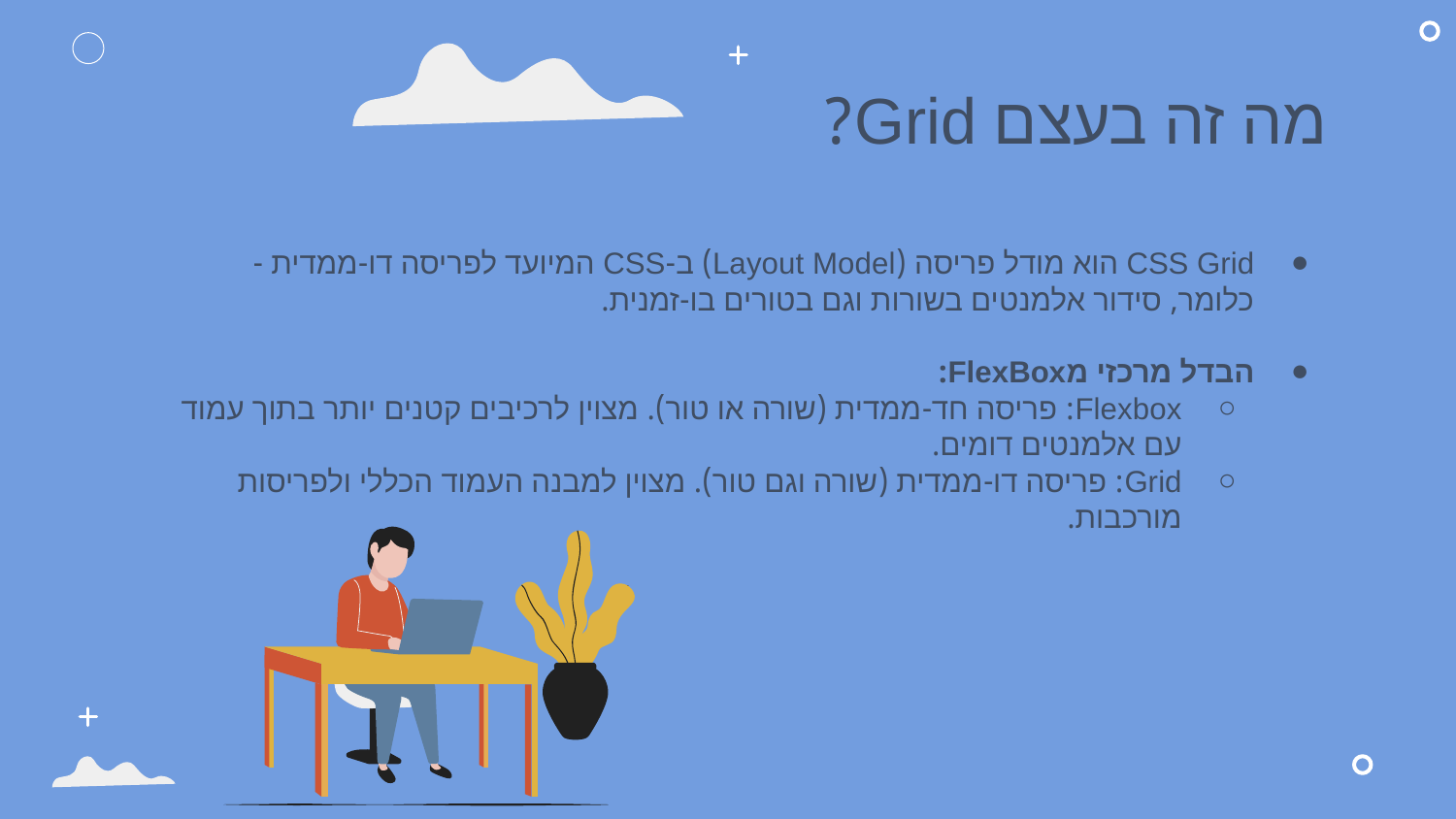

# מה זה בעצם Grid?
CSS Grid הוא מודל פריסה (Layout Model) ב-CSS המיועד לפריסה דו-ממדית - כלומר, סידור אלמנטים בשורות וגם בטורים בו-זמנית.
הבדל מרכזי מFlexBox:
Flexbox: פריסה חד-ממדית (שורה או טור). מצוין לרכיבים קטנים יותר בתוך עמוד עם אלמנטים דומים.
Grid: פריסה דו-ממדית (שורה וגם טור). מצוין למבנה העמוד הכללי ולפריסות מורכבות.